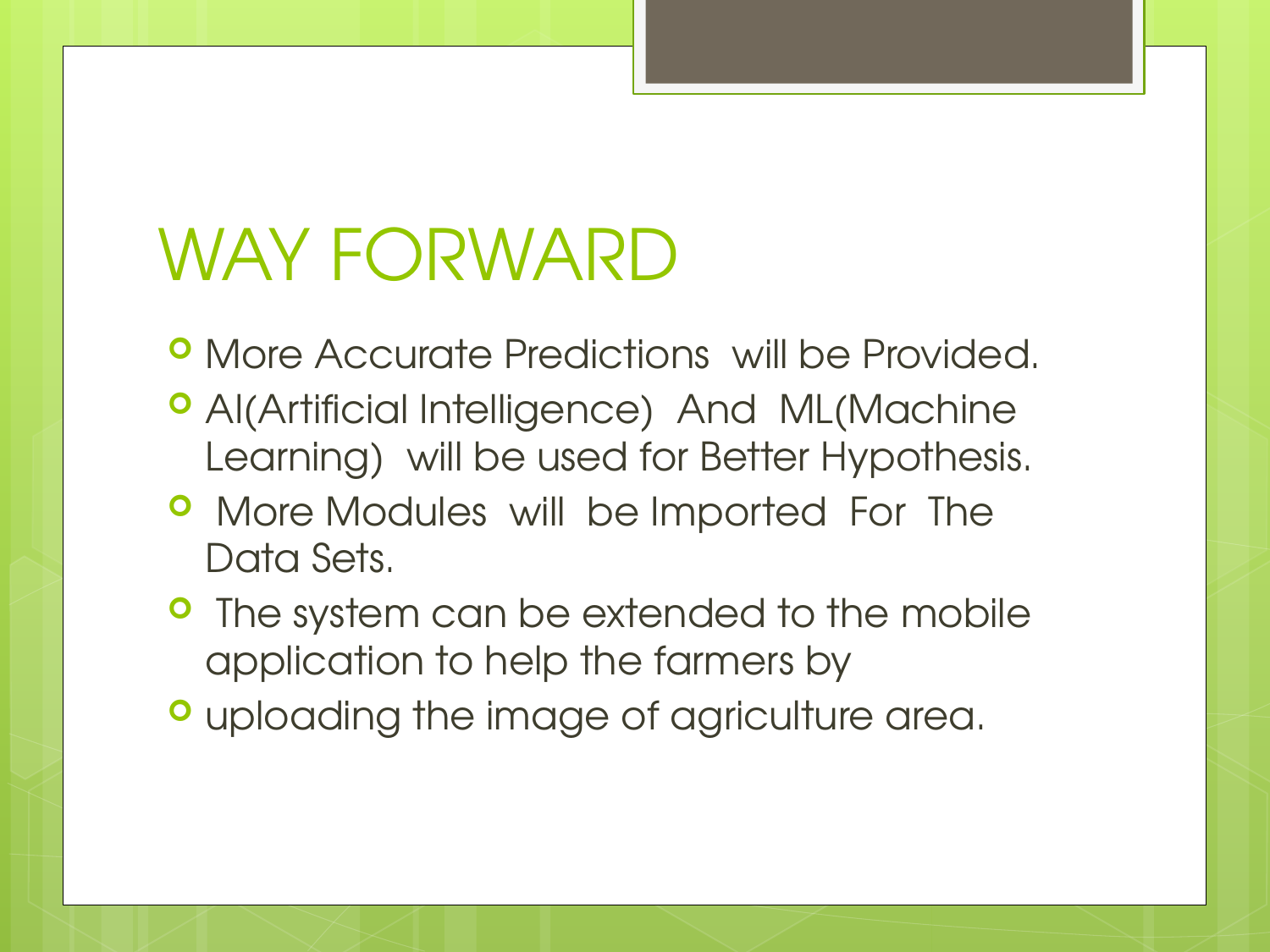

# WAY FORWARD
More Accurate Predictions  will be Provided.
AI(Artificial Intelligence)  And  ML(Machine Learning)  will be used for Better Hypothesis.
 More Modules  will  be Imported  For  The  Data Sets.
 The system can be extended to the mobile application to help the farmers by
uploading the image of agriculture area.